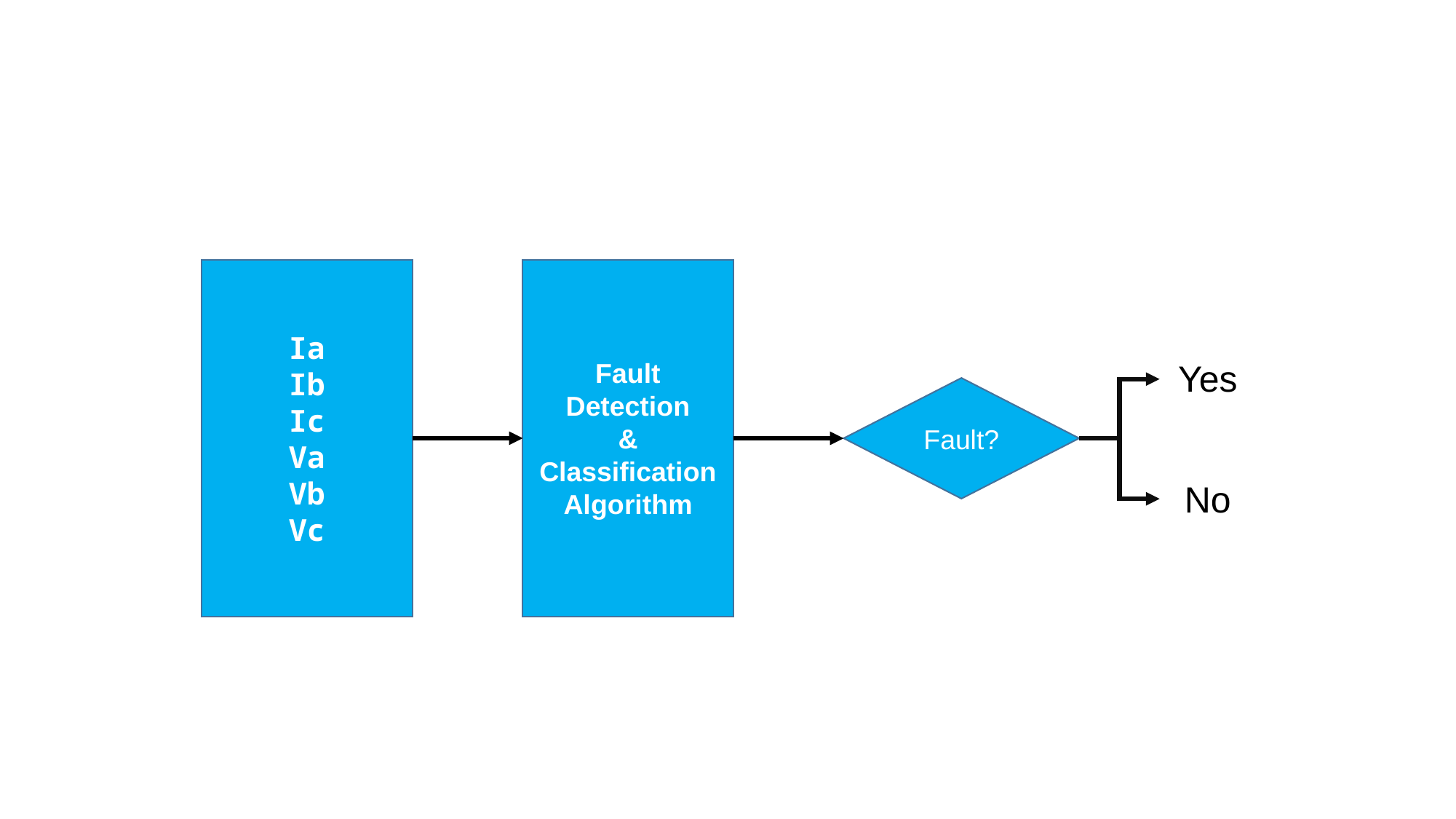

Ia
Ib
Ic
Va
Vb
Vc
Fault Detection
& Classification
Algorithm
Yes
Fault?
No